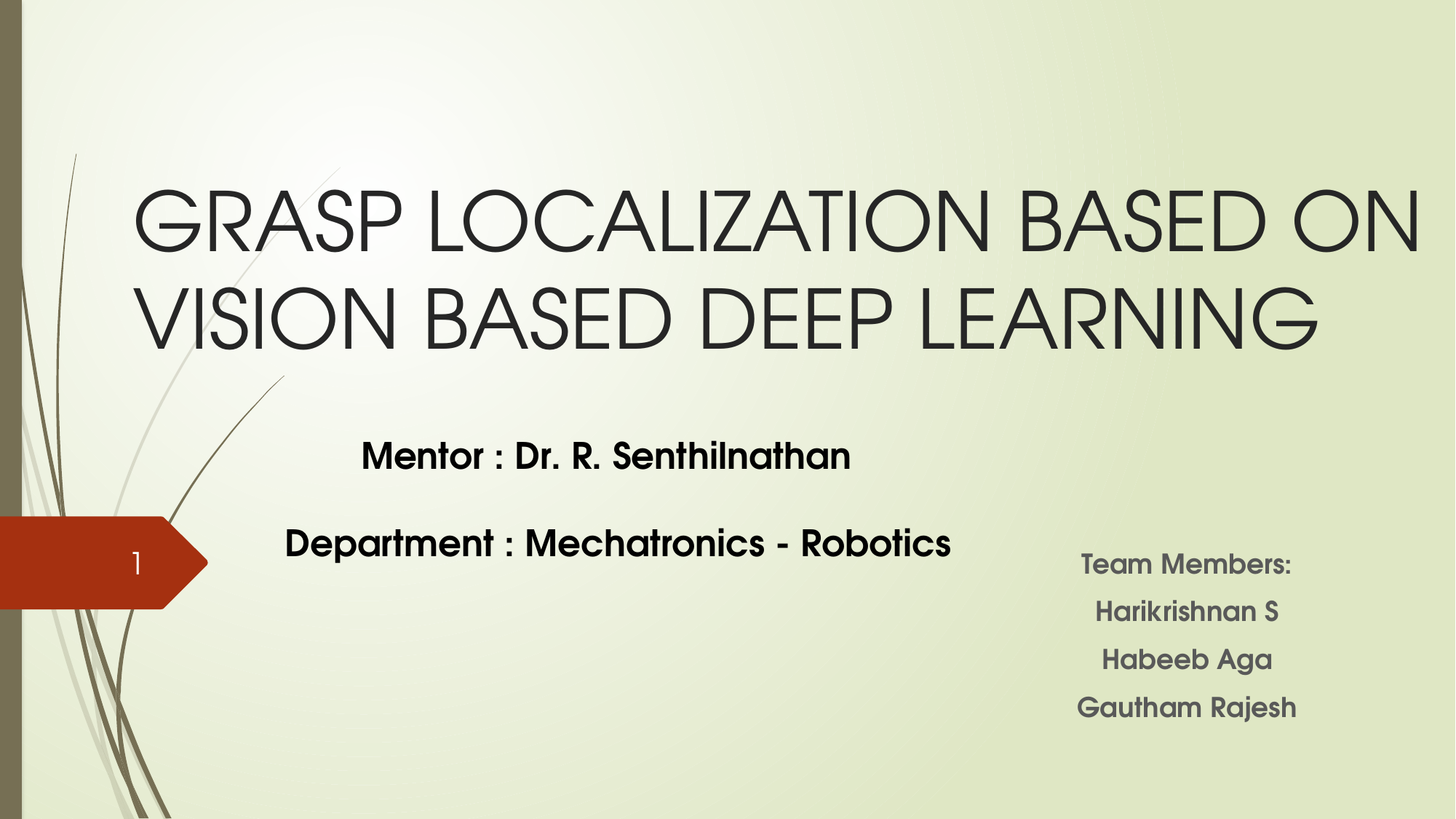

# GRASP LOCALIZATION BASED ON VISION BASED DEEP LEARNING
          Mentor : Dr. R. Senthilnathan

Department : Mechatronics - Robotics
1
Team Members:
Harikrishnan S
Habeeb Aga
Gautham Rajesh